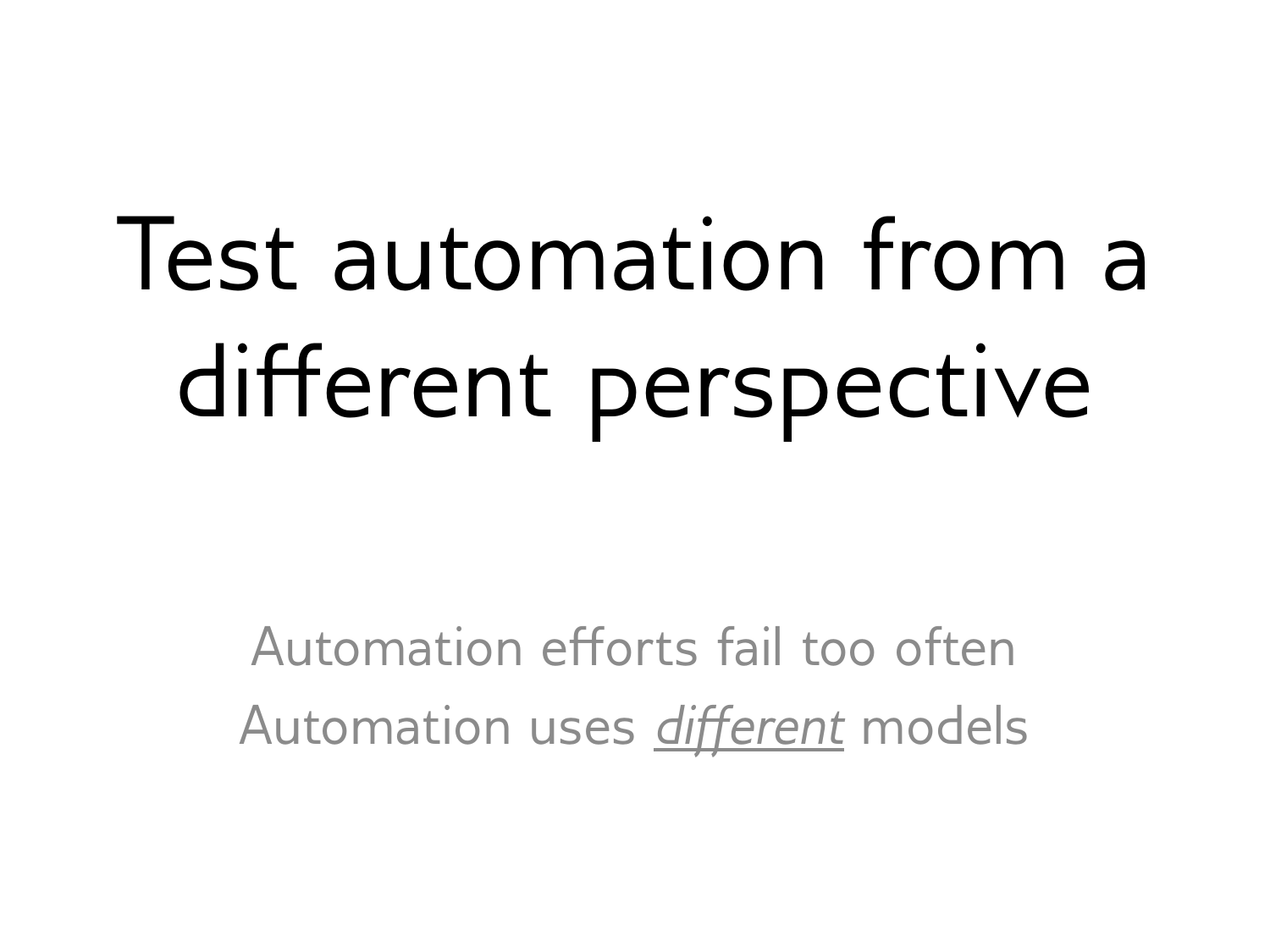

# Test automation from a different perspective
Automation efforts fail too often
Automation uses different models